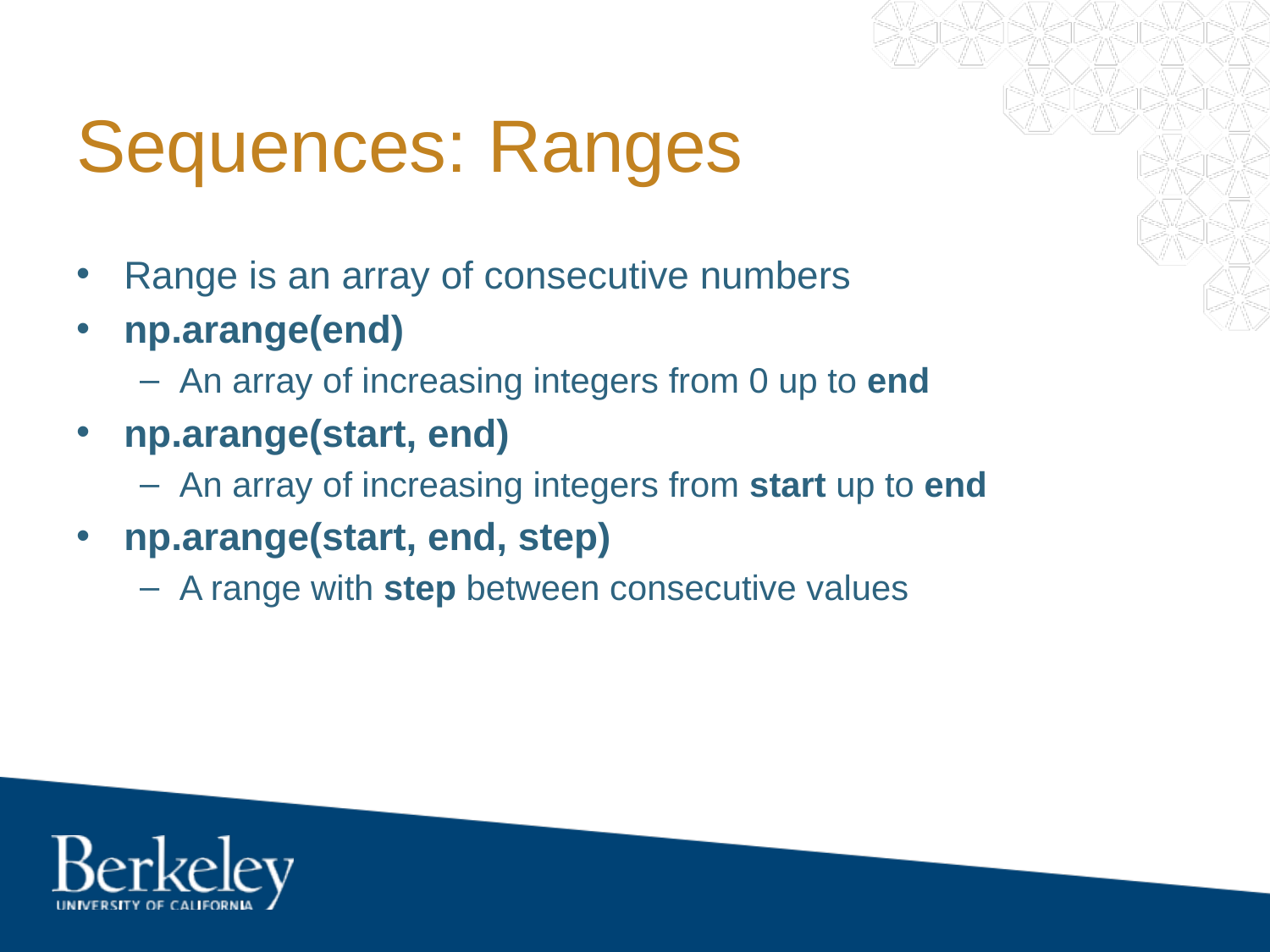

# Sequences: Ranges
Range is an array of consecutive numbers
np.arange(end)
An array of increasing integers from 0 up to end
np.arange(start, end)
An array of increasing integers from start up to end
np.arange(start, end, step)
A range with step between consecutive values